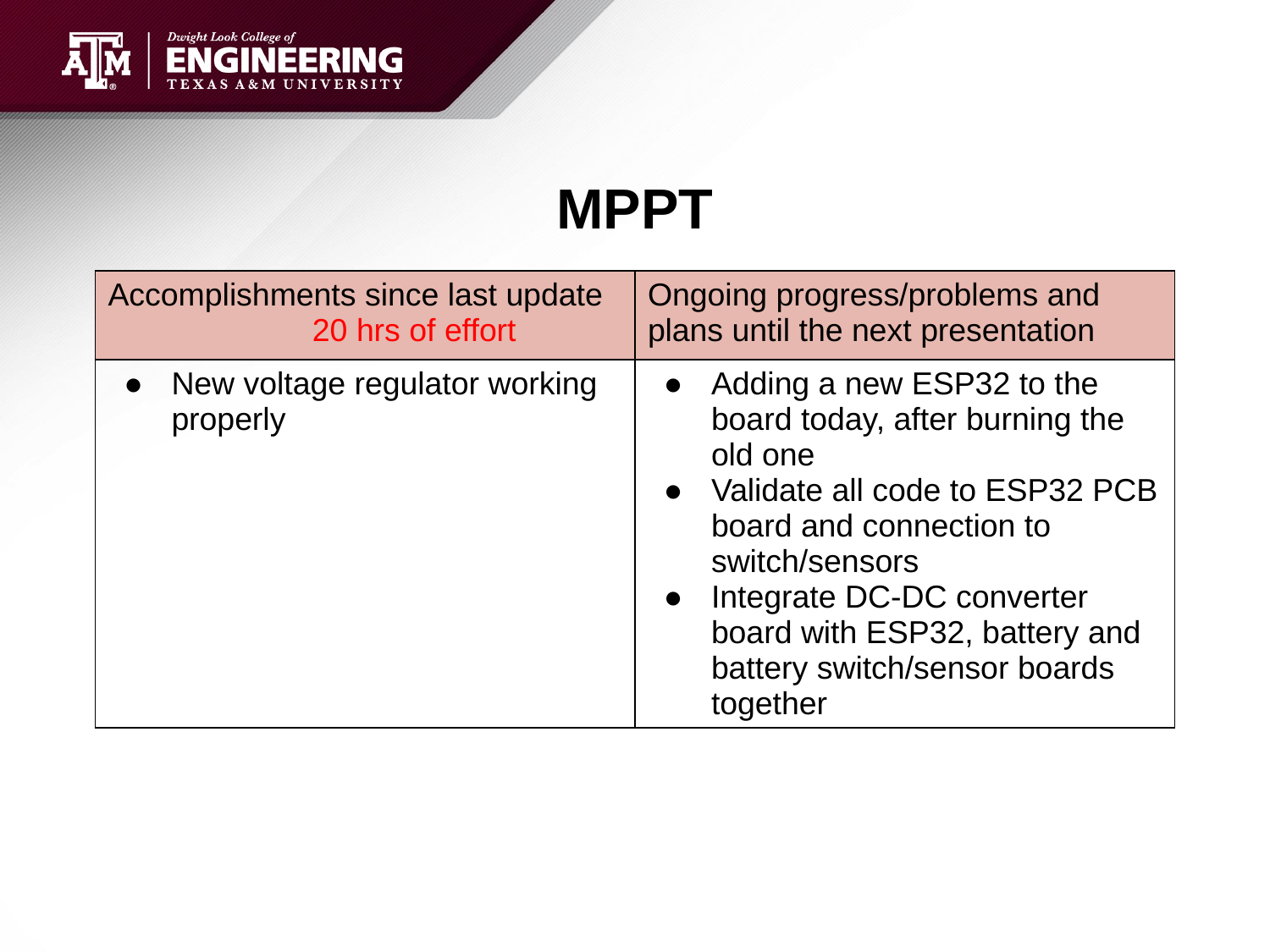

# MPPT
| Accomplishments since last update 20 hrs of effort | Ongoing progress/problems and plans until the next presentation |
| --- | --- |
| New voltage regulator working properly | Adding a new ESP32 to the board today, after burning the old one Validate all code to ESP32 PCB board and connection to switch/sensors Integrate DC-DC converter board with ESP32, battery and battery switch/sensor boards together |